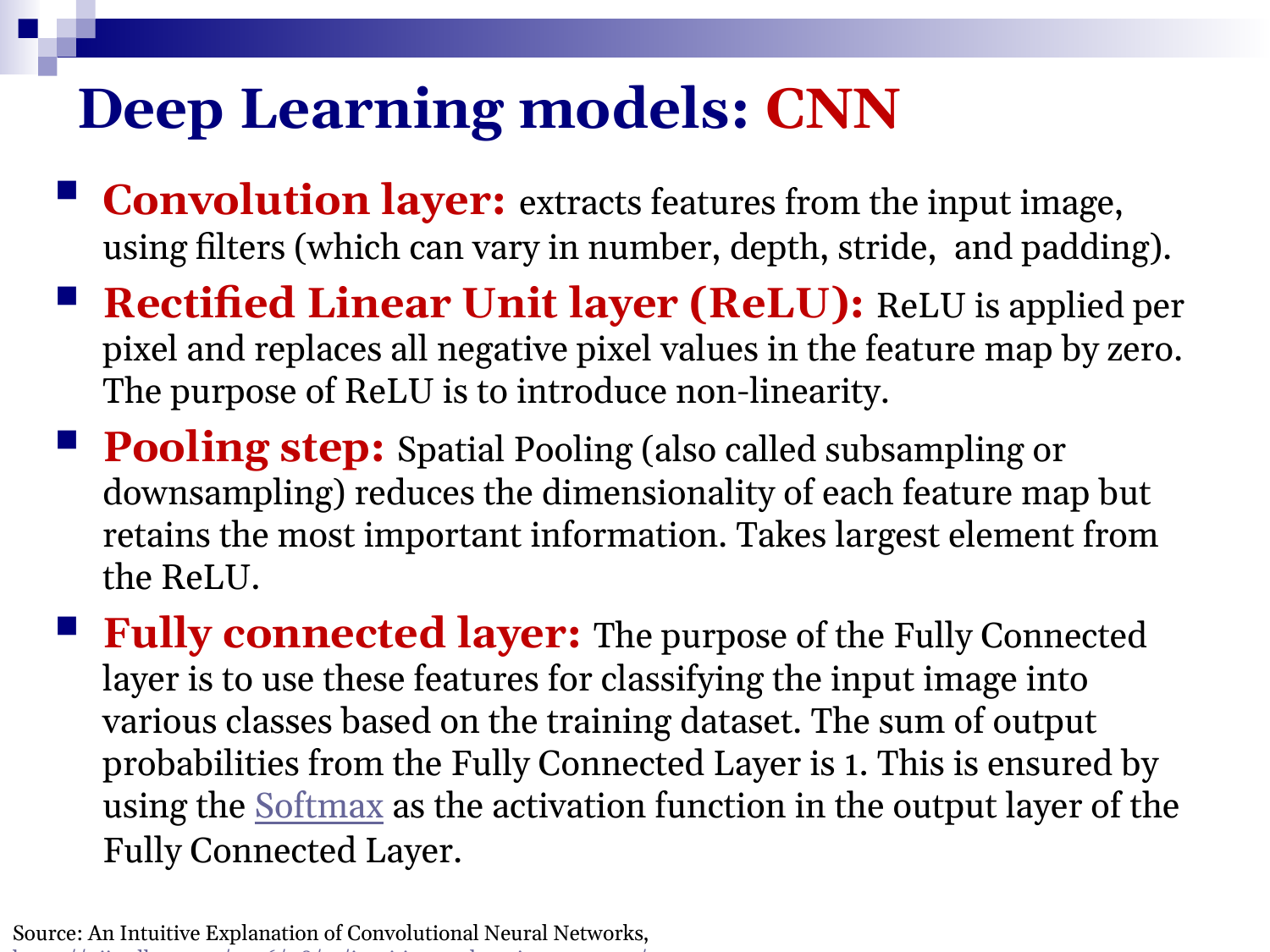

# Deep Learning models: CNN
Convolution layer: extracts features from the input image, using filters (which can vary in number, depth, stride,  and padding).
Rectified Linear Unit layer (ReLU): ReLU is applied per pixel and replaces all negative pixel values in the feature map by zero. The purpose of ReLU is to introduce non-linearity.
Pooling step: Spatial Pooling (also called subsampling or downsampling) reduces the dimensionality of each feature map but retains the most important information. Takes largest element from the ReLU.
Fully connected layer: The purpose of the Fully Connected layer is to use these features for classifying the input image into various classes based on the training dataset. The sum of output probabilities from the Fully Connected Layer is 1. This is ensured by using the Softmax as the activation function in the output layer of the Fully Connected Layer.

Source: An Intuitive Explanation of Convolutional Neural Networks, https://ujjwalkarn.me/2016/08/11/intuitive-explanation-convnets/